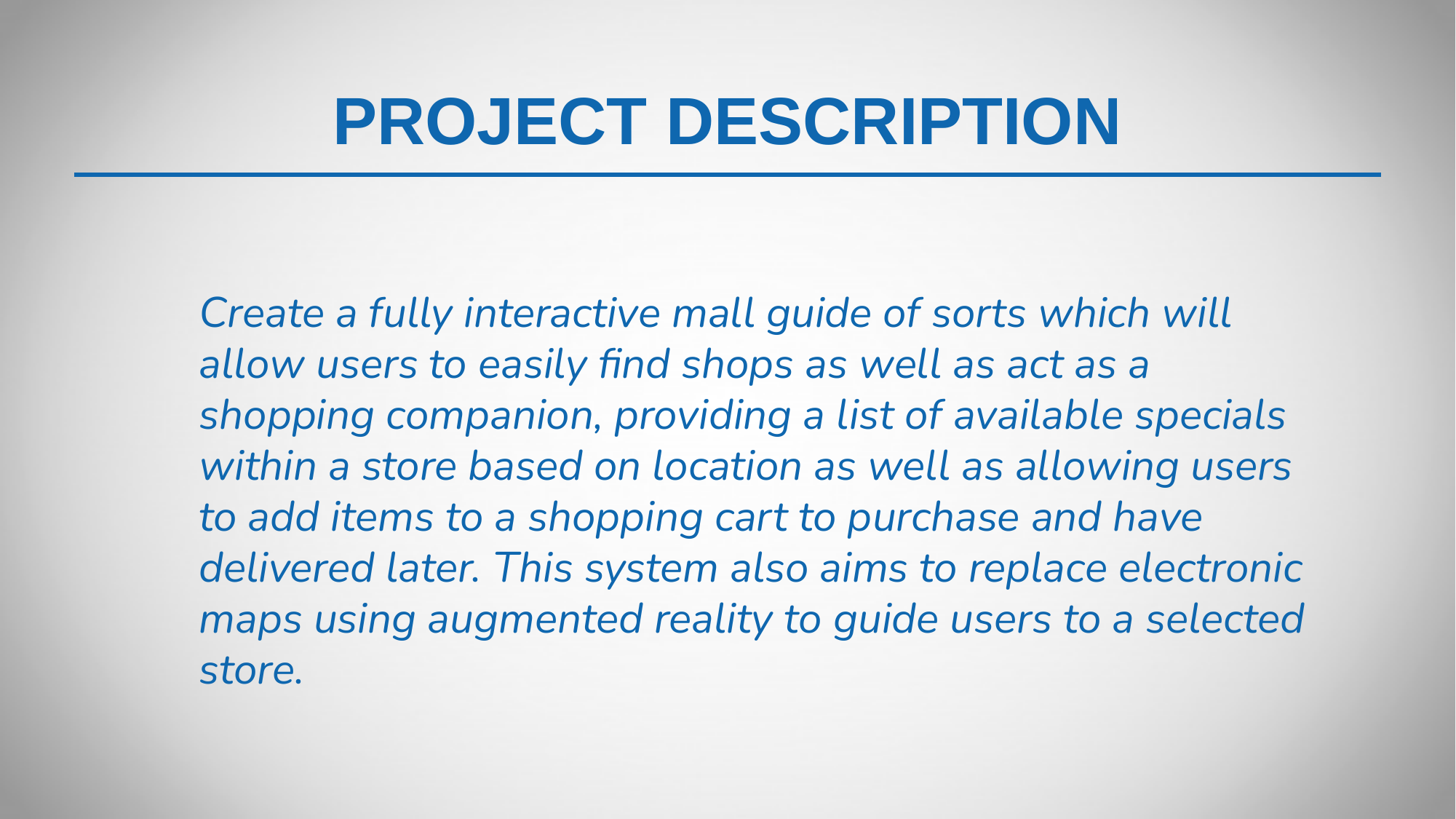

# PROJECT DESCRIPTION
Create a fully interactive mall guide of sorts which will allow users to easily find shops as well as act as a shopping companion, providing a list of available specials within a store based on location as well as allowing users to add items to a shopping cart to purchase and have delivered later. This system also aims to replace electronic maps using augmented reality to guide users to a selected store.